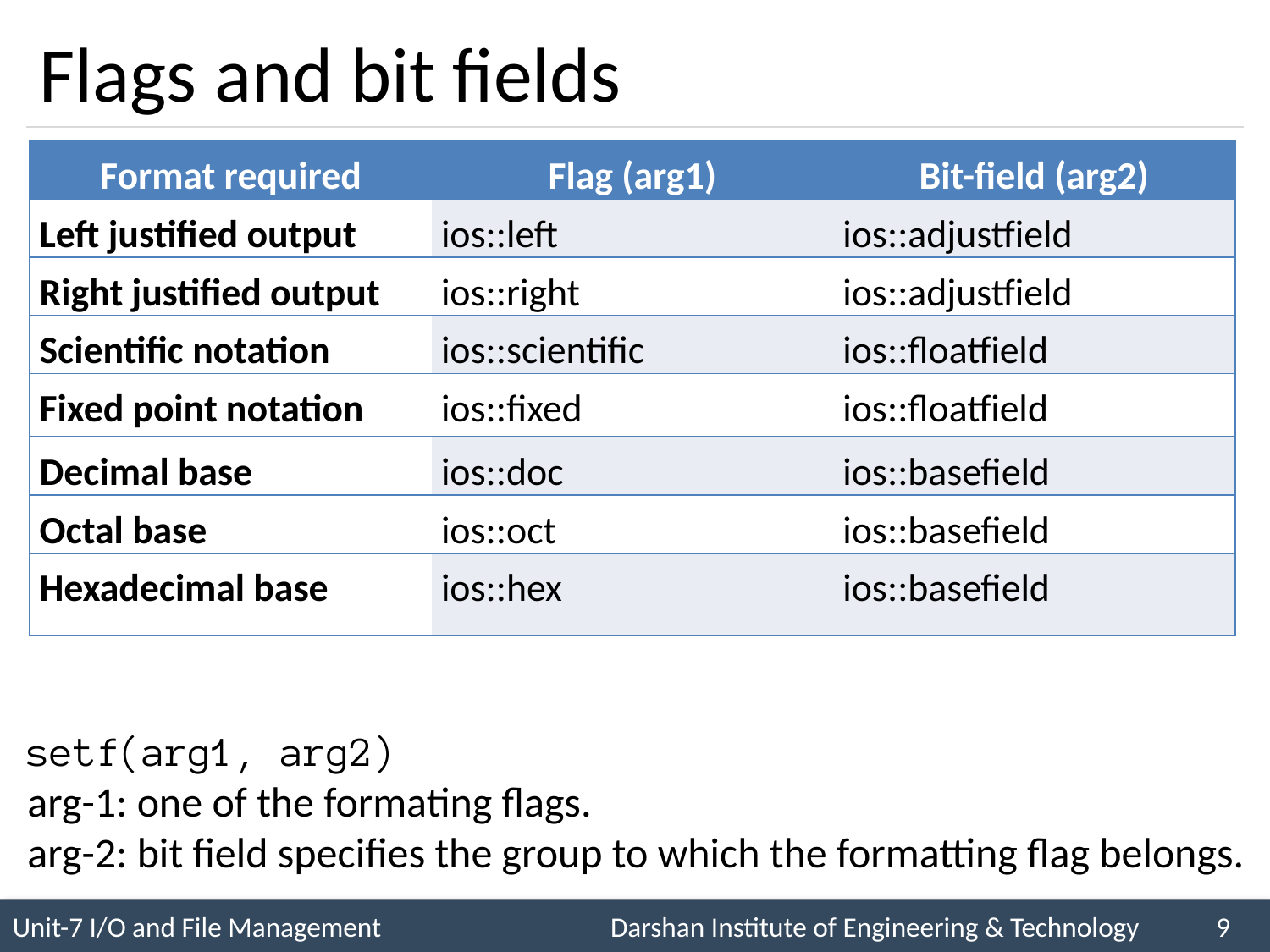

# Flags and bit fields
| Format required | Flag (arg1) | Bit-field (arg2) |
| --- | --- | --- |
| Left justified output | ios::left | ios::adjustfield |
| Right justified output | ios::right | ios::adjustfield |
| Scientific notation | ios::scientific | ios::floatfield |
| Fixed point notation | ios::fixed | ios::floatfield |
| Decimal base | ios::doc | ios::basefield |
| Octal base | ios::oct | ios::basefield |
| Hexadecimal base | ios::hex | ios::basefield |
setf(arg1, arg2)
arg-1: one of the formating flags.
arg-2: bit field specifies the group to which the formatting flag belongs.